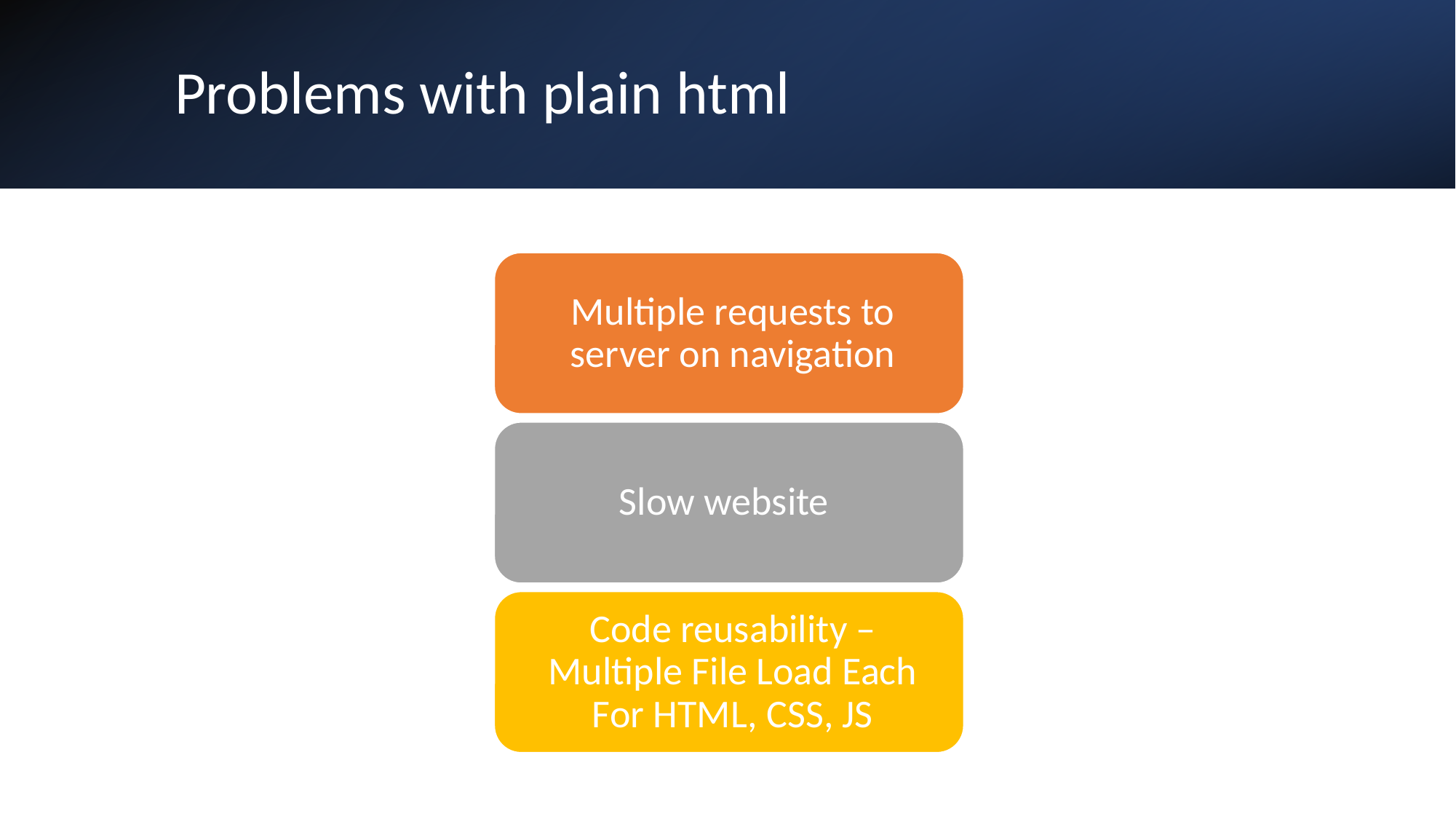

# Problems with plain html
Multiple requests to server on navigation
Slow website
Code reusability – Multiple File Load Each For HTML, CSS, JS